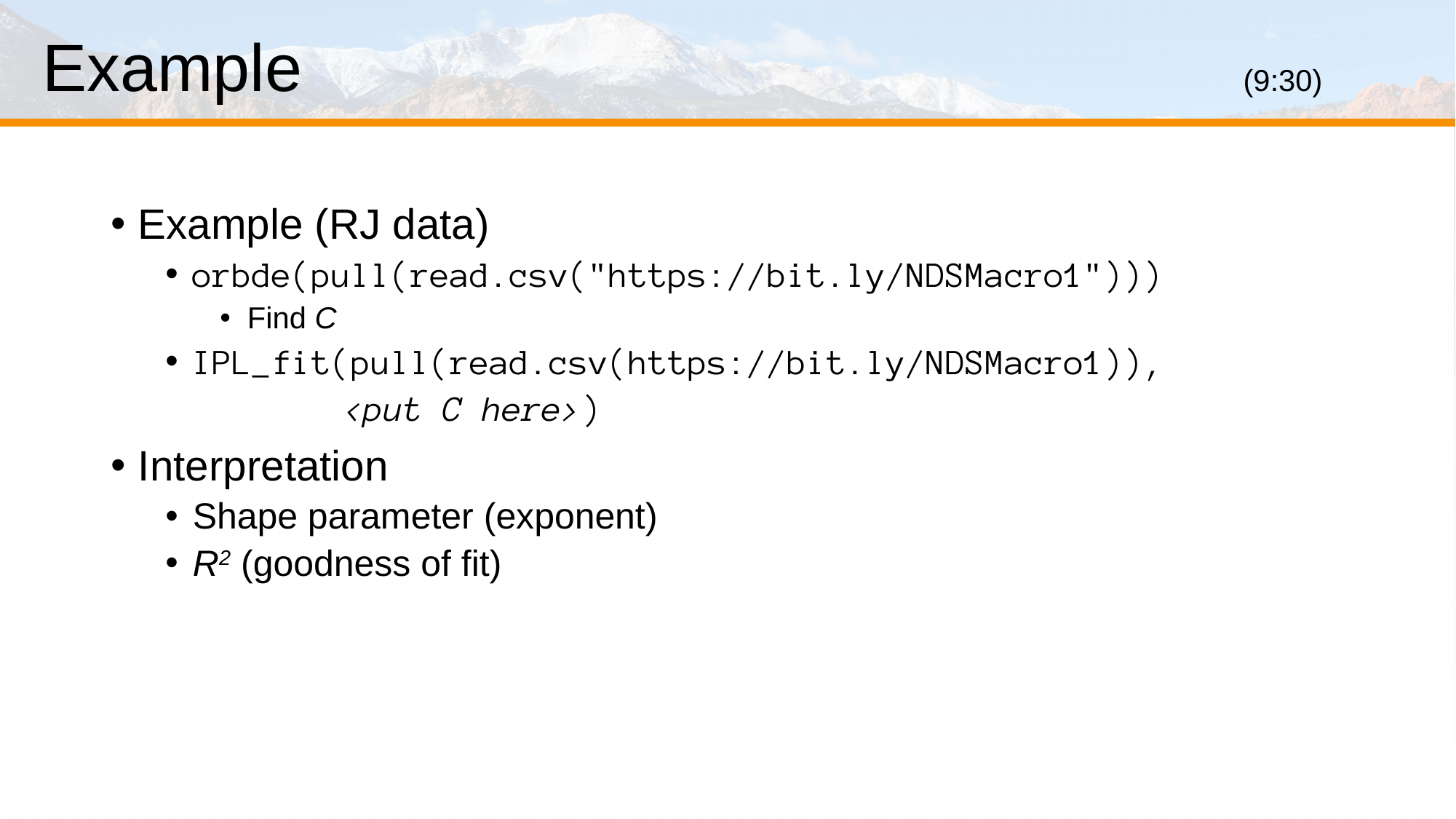

# Example									(9:30)
Example (RJ data)
orbde(pull(read.csv("https://bit.ly/NDSMacro1")))
Find C
IPL_fit(pull(read.csv(https://bit.ly/NDSMacro1)),
         <put C here>)
Interpretation
Shape parameter (exponent)
R2 (goodness of fit)